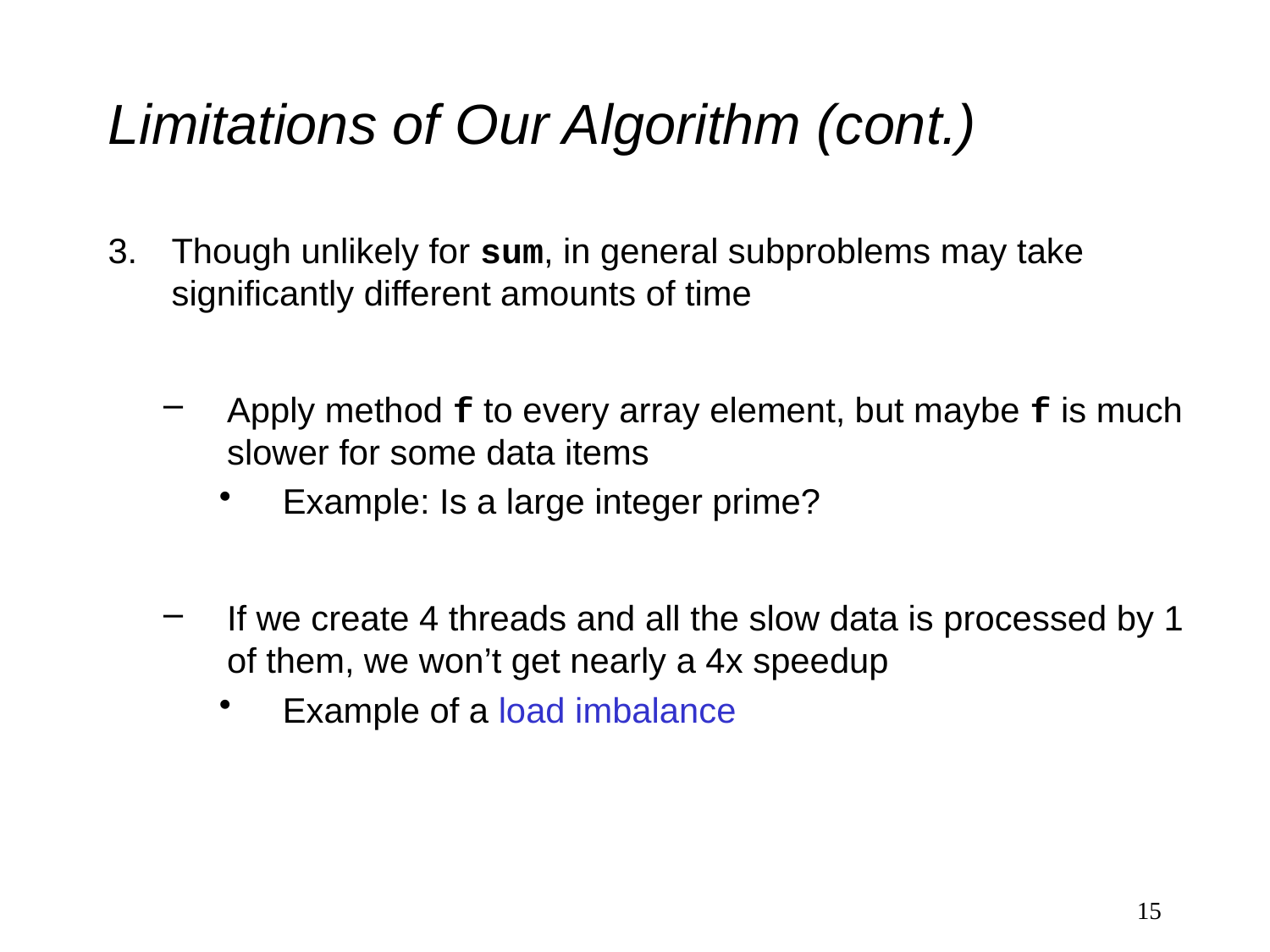

# Limitations of Our Algorithm (cont.)
3.	Though unlikely for sum, in general subproblems may take significantly different amounts of time

Apply method f to every array element, but maybe f is much slower for some data items
Example: Is a large integer prime?

If we create 4 threads and all the slow data is processed by 1 of them, we won’t get nearly a 4x speedup
Example of a load imbalance

15